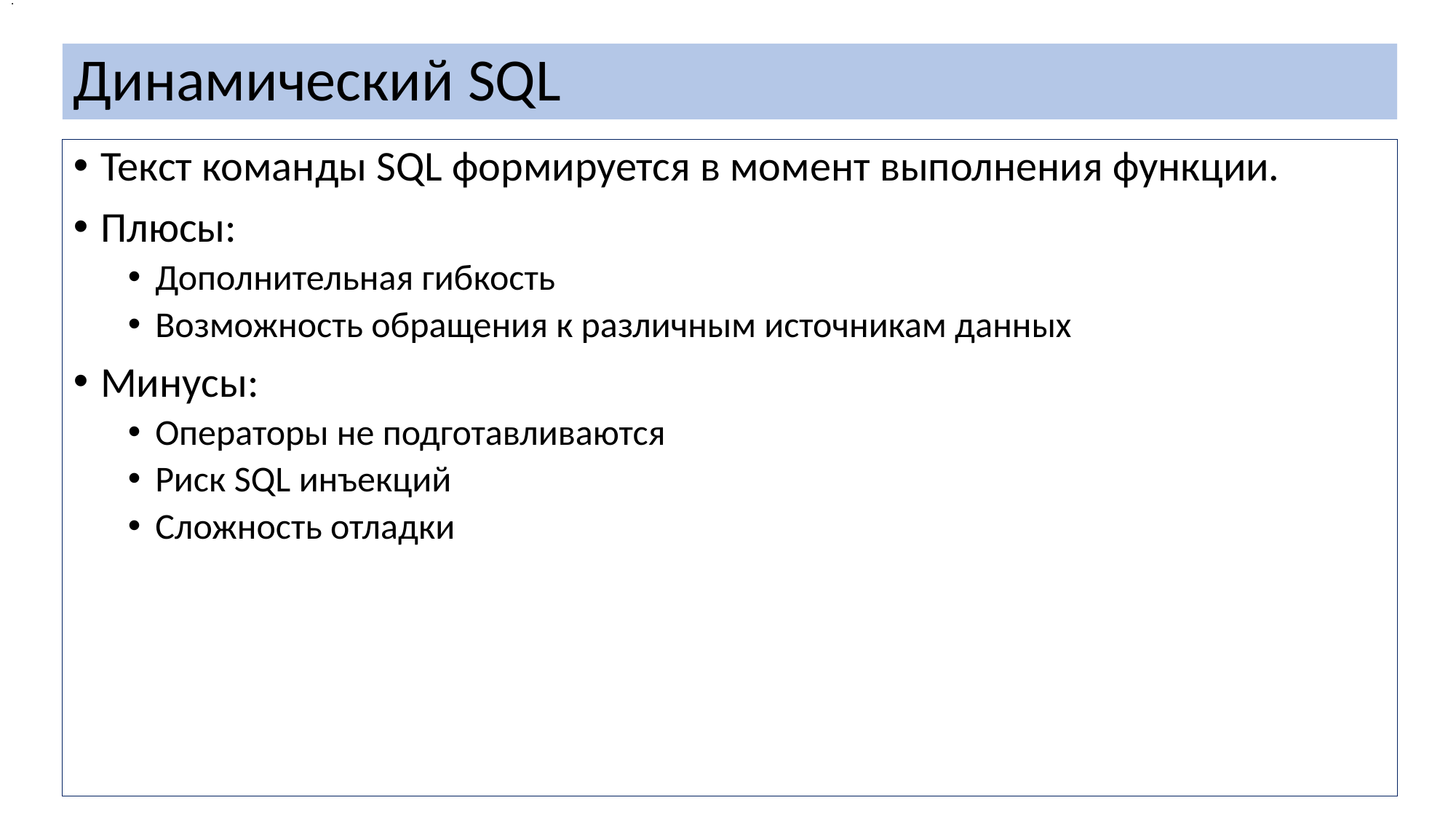

.
# Динамический SQL
Текст команды SQL формируется в момент выполнения функции.
Плюсы:
Дополнительная гибкость
Возможность обращения к различным источникам данных
Минусы:
Операторы не подготавливаются
Риск SQL инъекций
Сложность отладки